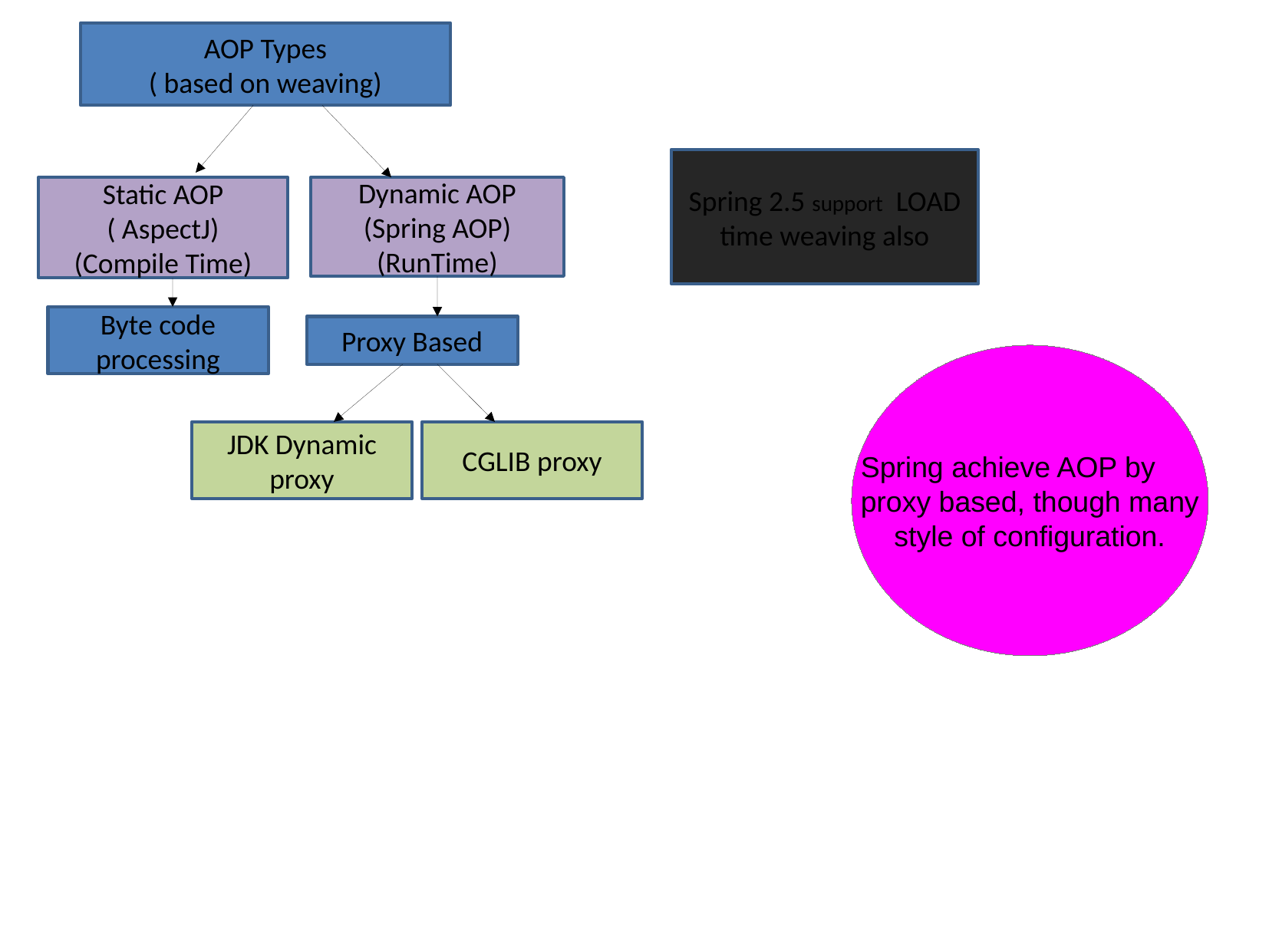

AOP Types
( based on weaving)

Spring 2.5 support  LOAD time weaving also
Static AOP
( AspectJ)
(Compile Time)
Dynamic AOP
(Spring AOP)
(RunTime)

Byte code processing
Proxy Based
Spring achieve AOP by
proxy based, though many
style of configuration.

JDK Dynamic proxy
CGLIB proxy